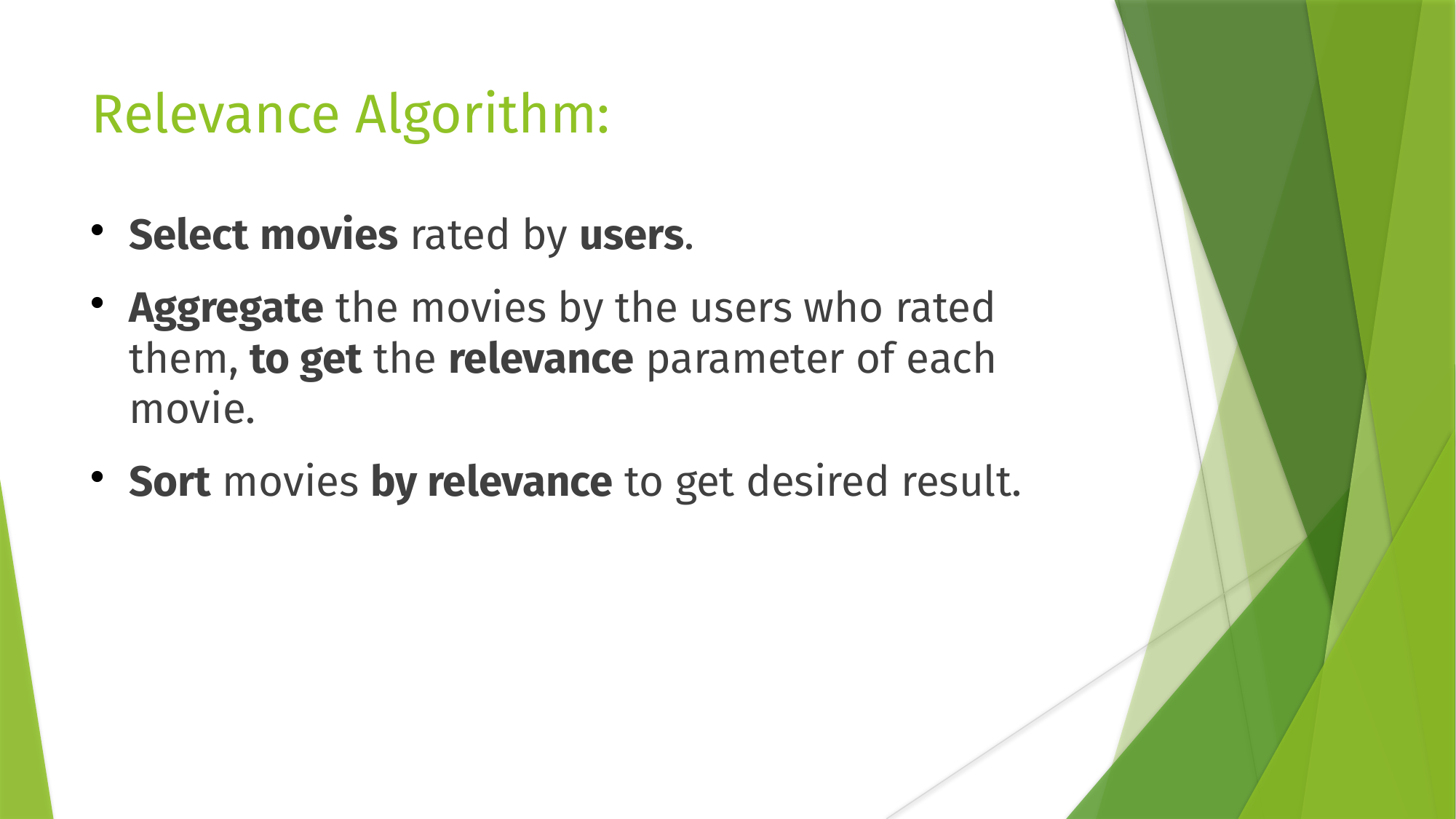

Relevance Algorithm:
Select movies rated by users.
Aggregate the movies by the users who rated them, to get the relevance parameter of each movie.
Sort movies by relevance to get desired result.